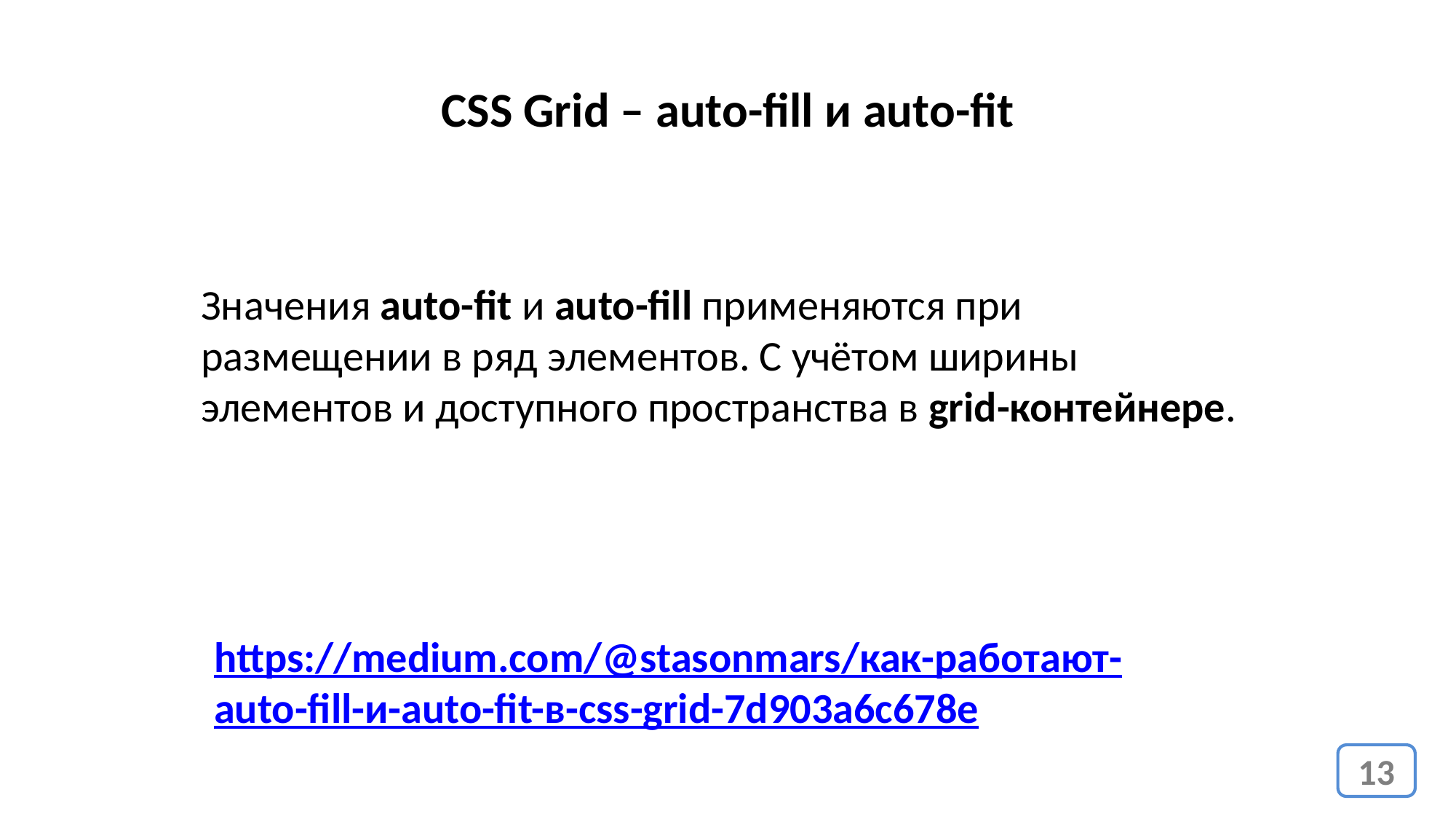

CSS Grid – auto-fill и auto-fit
Значения auto-fit и auto-fill применяются при размещении в ряд элементов. С учётом ширины элементов и доступного пространства в grid-контейнере.
https://medium.com/@stasonmars/как-работают-auto-fill-и-auto-fit-в-css-grid-7d903a6c678e
13